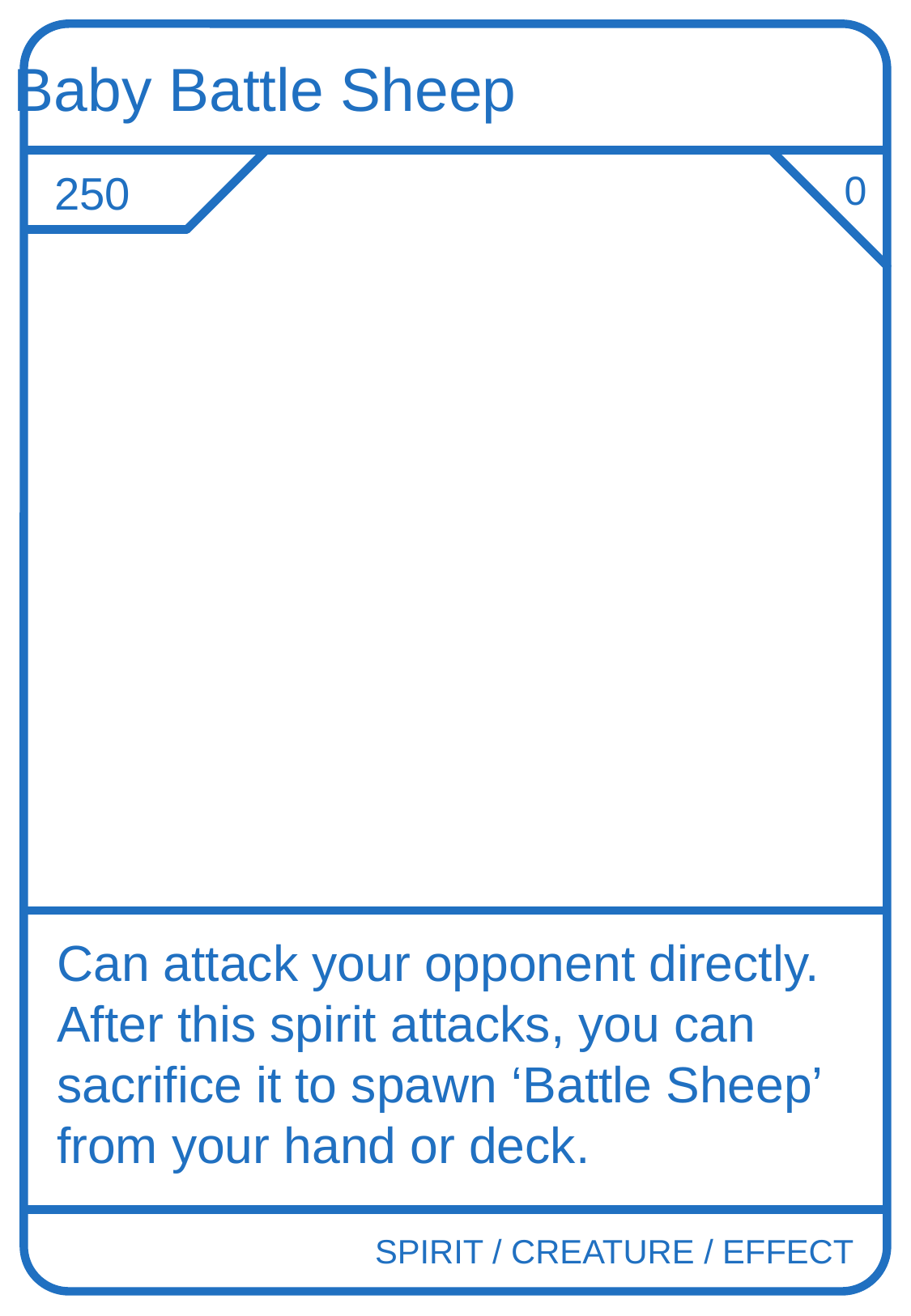

Baby Battle Sheep
250
0
Can attack your opponent directly. After this spirit attacks, you can sacrifice it to spawn ‘Battle Sheep’ from your hand or deck.
SPIRIT / CREATURE / EFFECT